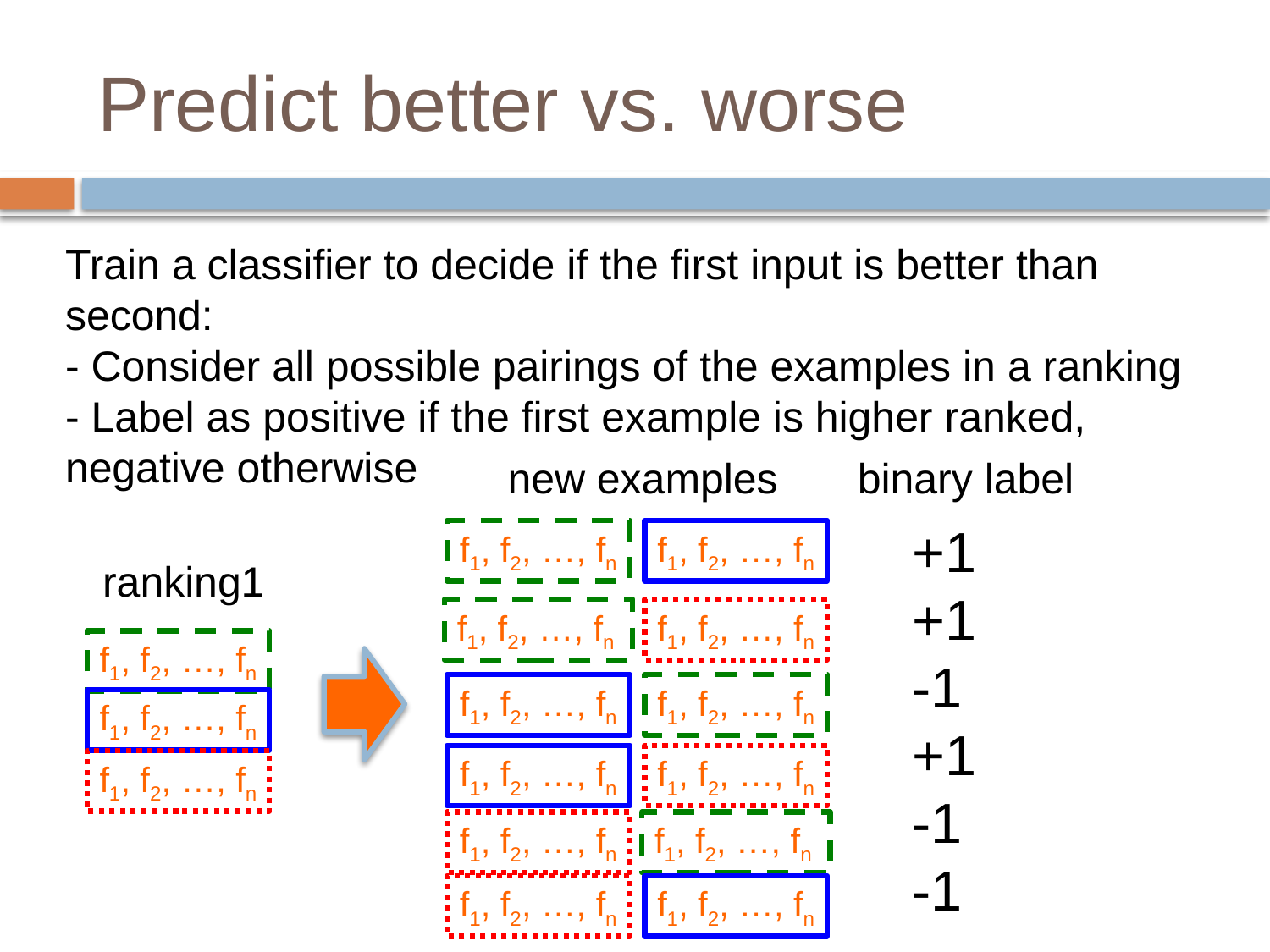

# Predict better vs. worse
Train a classifier to decide if the first input is better than second:
- Consider all possible pairings of the examples in a ranking
- Label as positive if the first example is higher ranked, negative otherwise
new examples
binary label
+1
+1
-1
+1
-1
-1
f1, f2, …, fn
f1, f2, …, fn
ranking1
f1, f2, …, fn
f1, f2, …, fn
f1, f2, …, fn

f1, f2, …, fn
f1, f2, …, fn
f1, f2, …, fn
f1, f2, …, fn
f1, f2, …, fn
f1, f2, …, fn
f1, f2, …, fn
f1, f2, …, fn
f1, f2, …, fn
f1, f2, …, fn